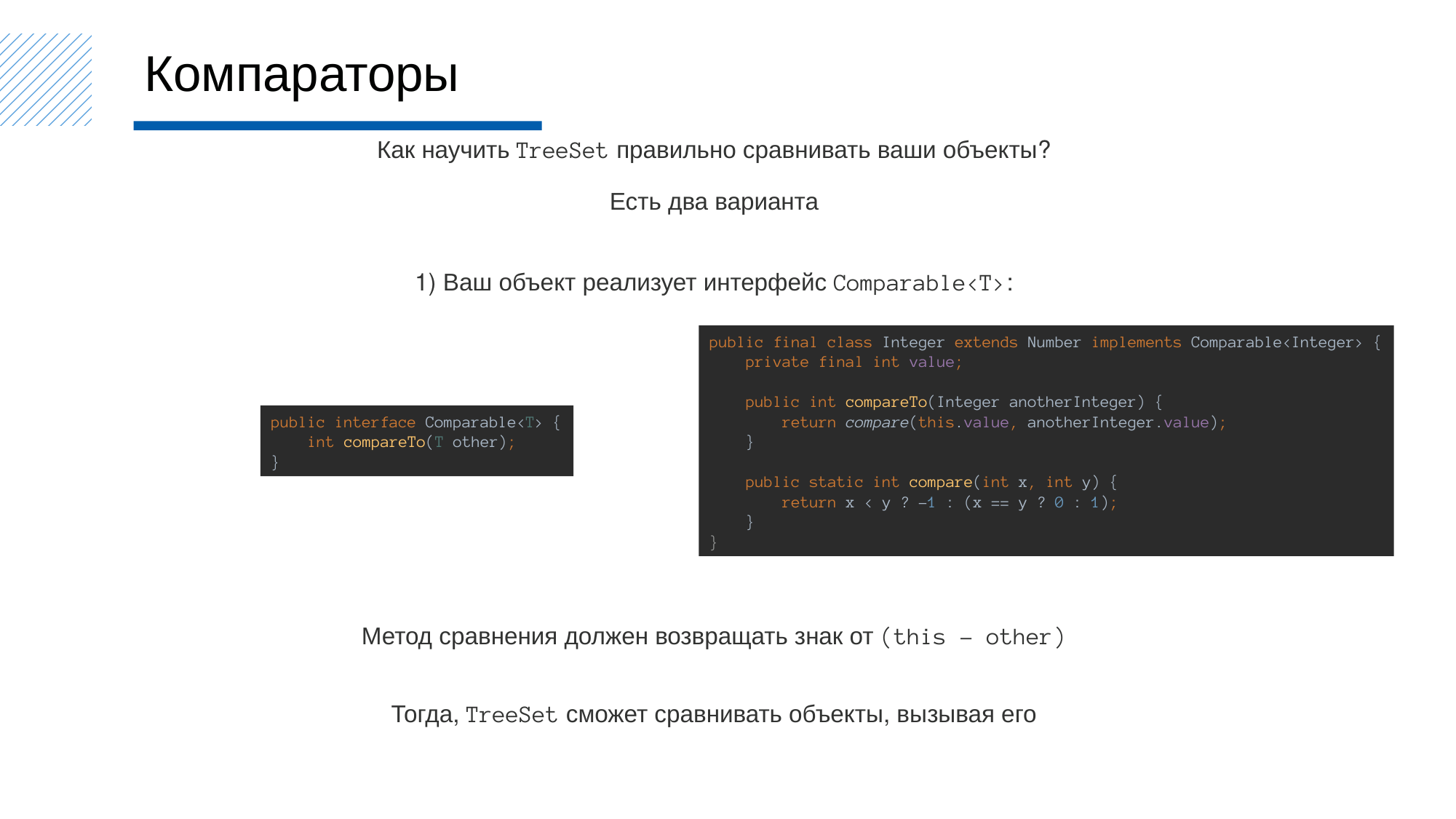

Компараторы
Как научить TreeSet правильно сравнивать ваши объекты?
Есть два варианта
1) Ваш объект реализует интерфейс Comparable<T>:
public final class Integer extends Number implements Comparable<Integer> {
    private final int value;

    public int compareTo(Integer anotherInteger) {
        return compare(this.value, anotherInteger.value);
    }
    public static int compare(int x, int y) {
        return x < y ? -1 : (x == y ? 0 : 1);
    }
}
public interface Comparable<T> {
    int compareTo(T other);
}
Метод сравнения должен возвращать знак от (this - other)
Тогда, TreeSet сможет сравнивать объекты, вызывая его